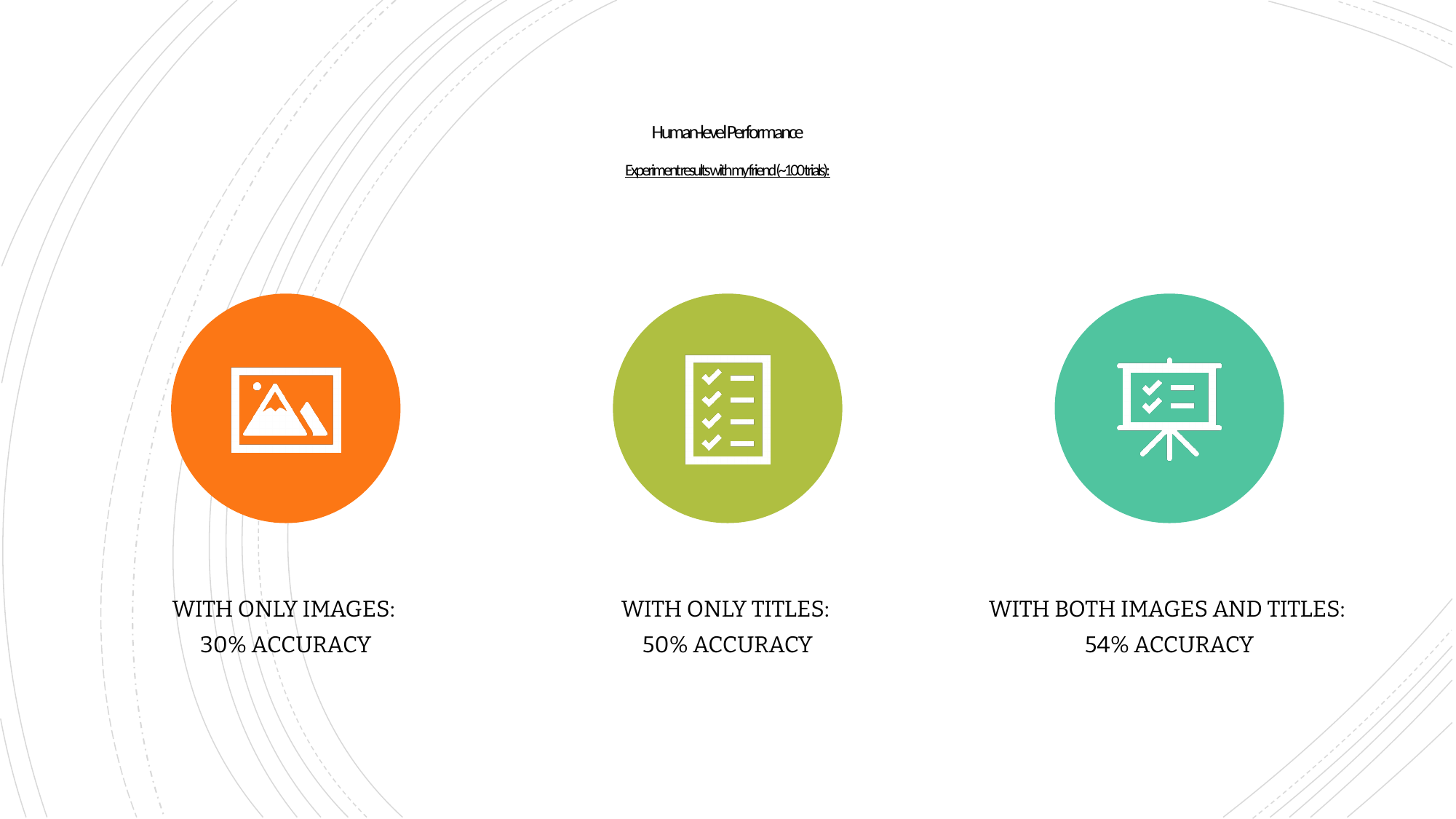

# Human-level Performance Experiment results with my friend (~100 trials):
With only images:
30% accuracy
With only titles:
50% accuracy
With both images and titles:
54% accuracy